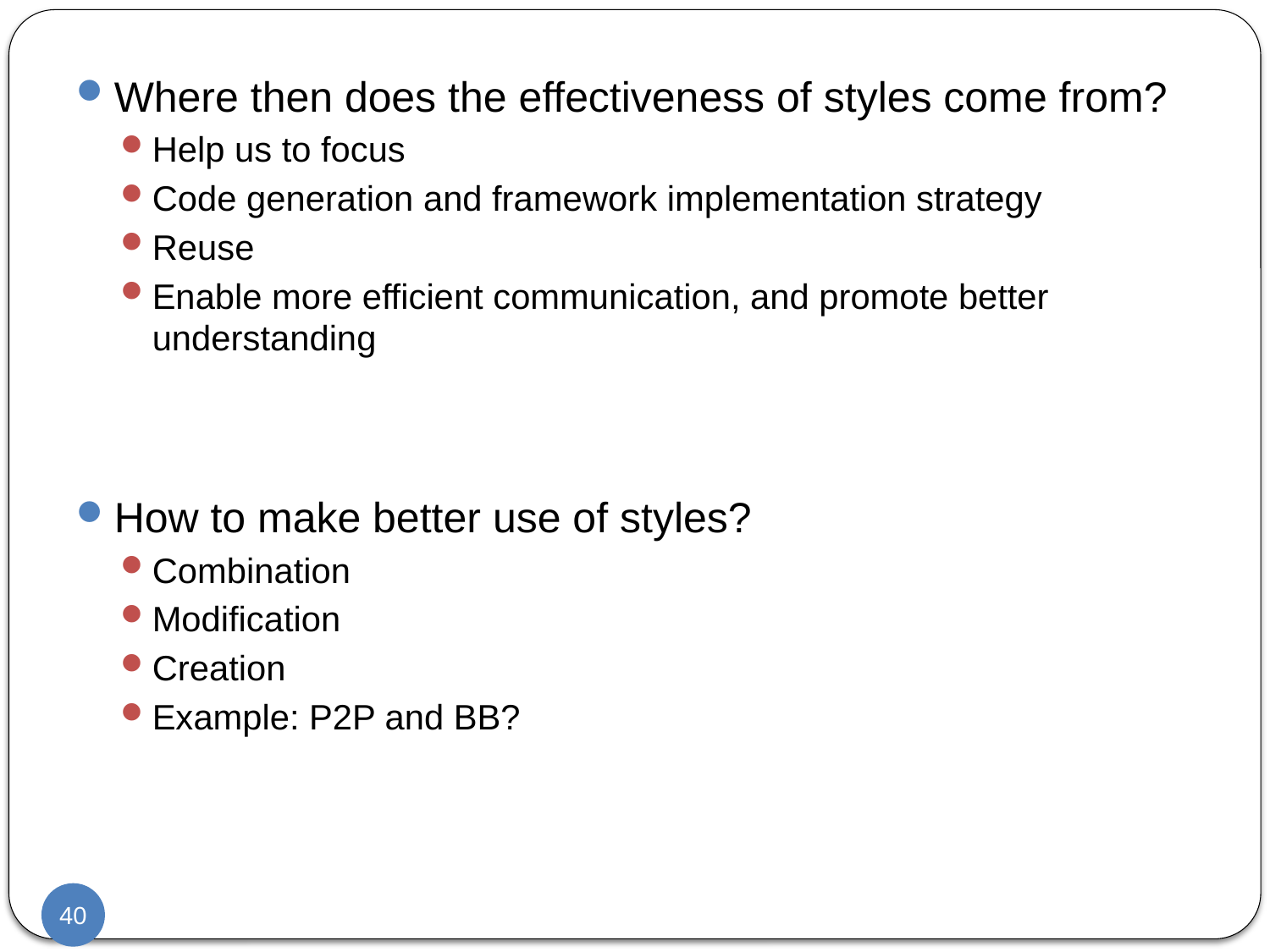

Where then does the effectiveness of styles come from?
Help us to focus
Code generation and framework implementation strategy
Reuse
Enable more efficient communication, and promote better understanding

How to make better use of styles?
Combination
Modification
Creation
Example: P2P and BB?
40
40